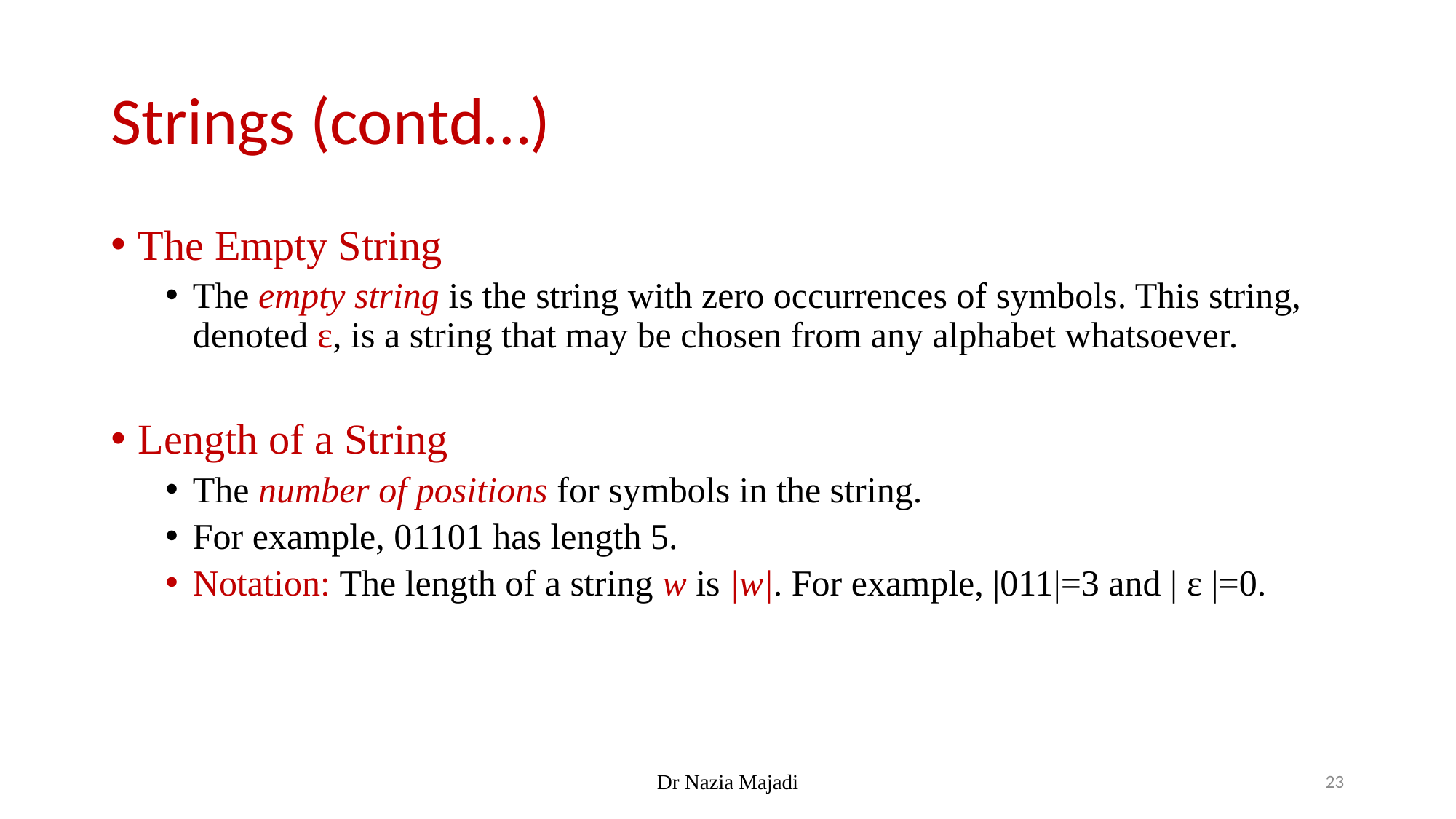

# Strings (contd…)
The Empty String
The empty string is the string with zero occurrences of symbols. This string, denoted ɛ, is a string that may be chosen from any alphabet whatsoever.

Length of a String
The number of positions for symbols in the string.
For example, 01101 has length 5.
Notation: The length of a string w is |w|. For example, |011|=3 and | ɛ |=0.
Dr Nazia Majadi
23